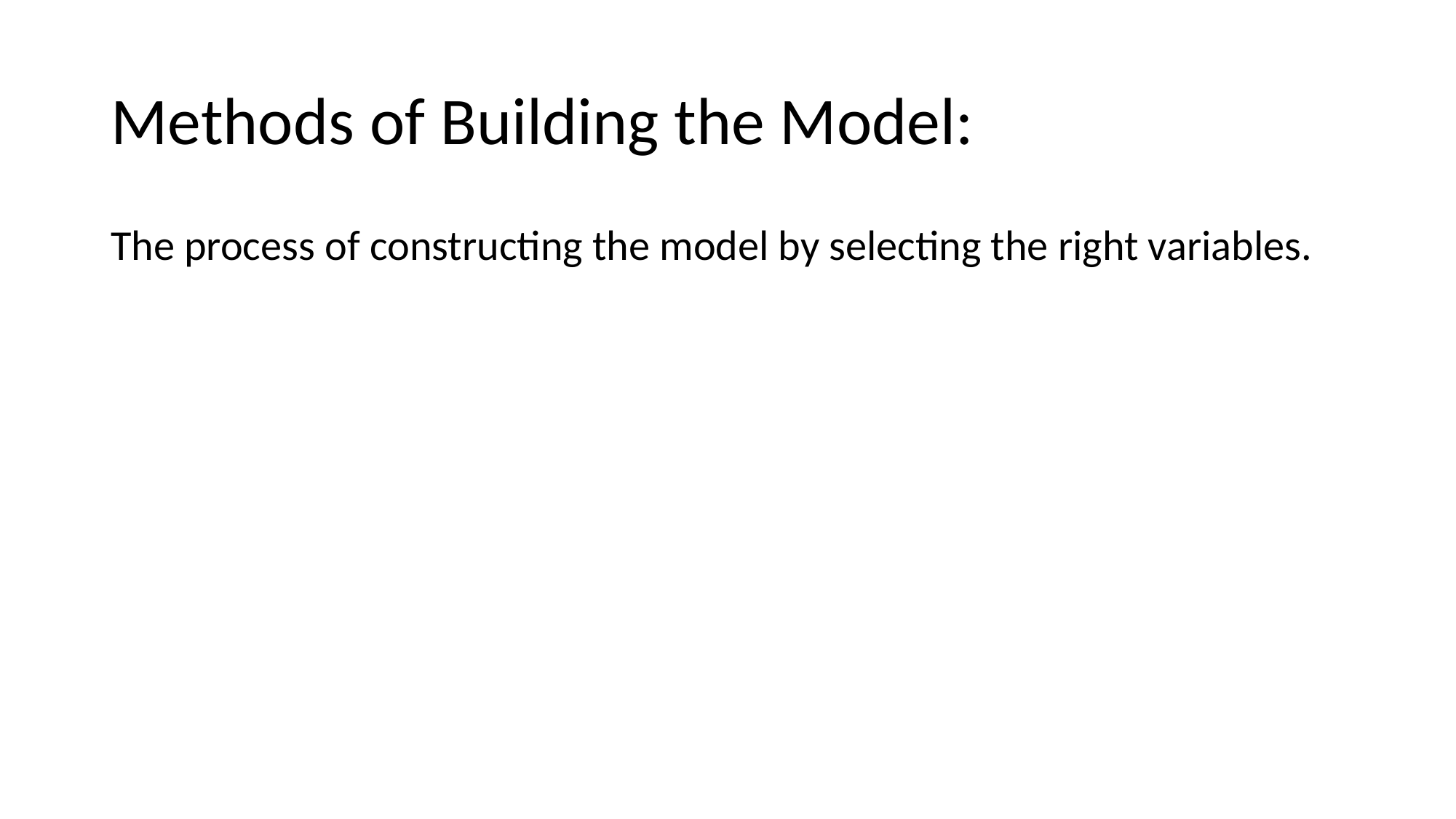

# Methods of Building the Model:
The process of constructing the model by selecting the right variables.